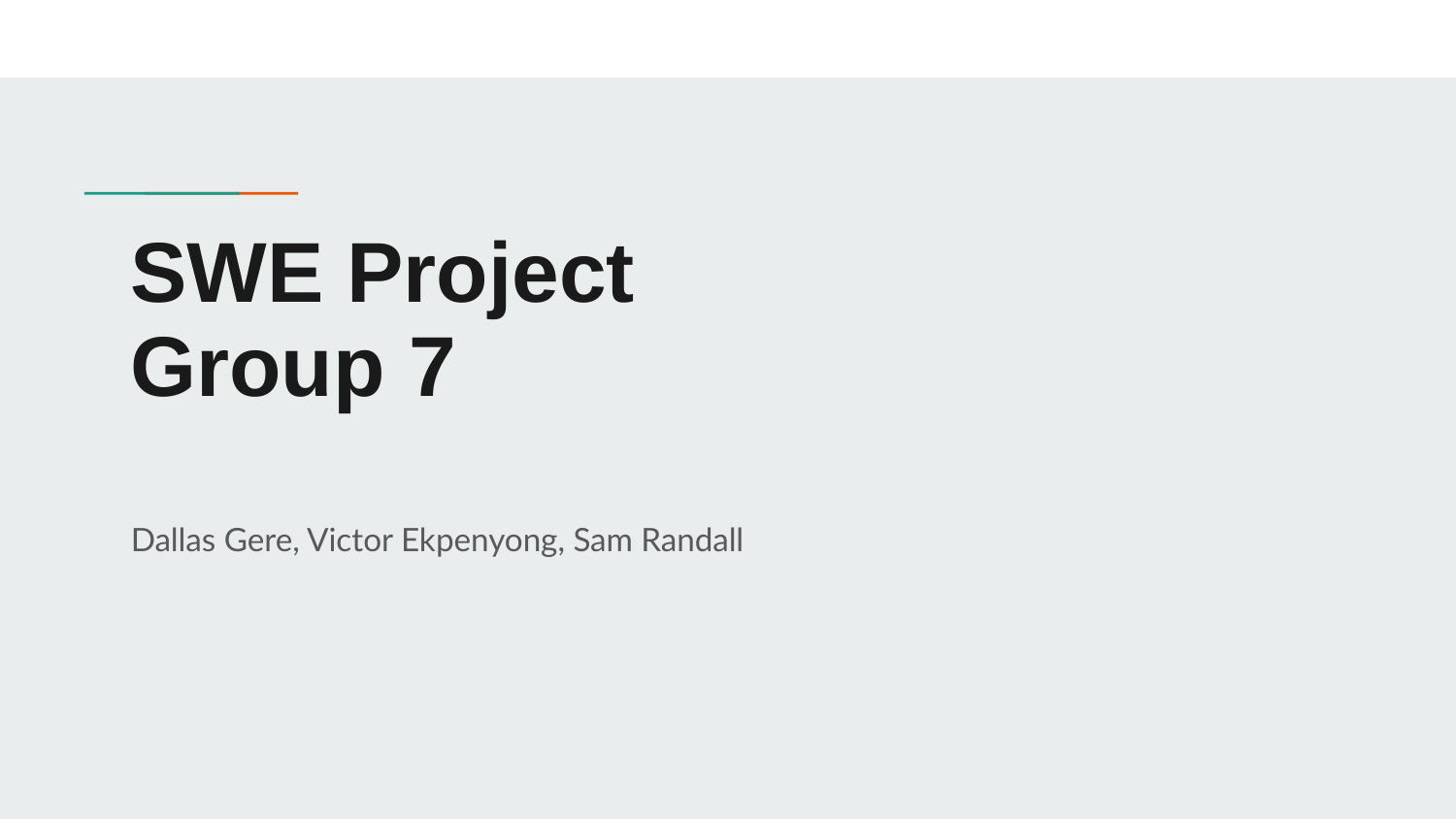

# SWE Project
Group 7
Dallas Gere, Victor Ekpenyong, Sam Randall